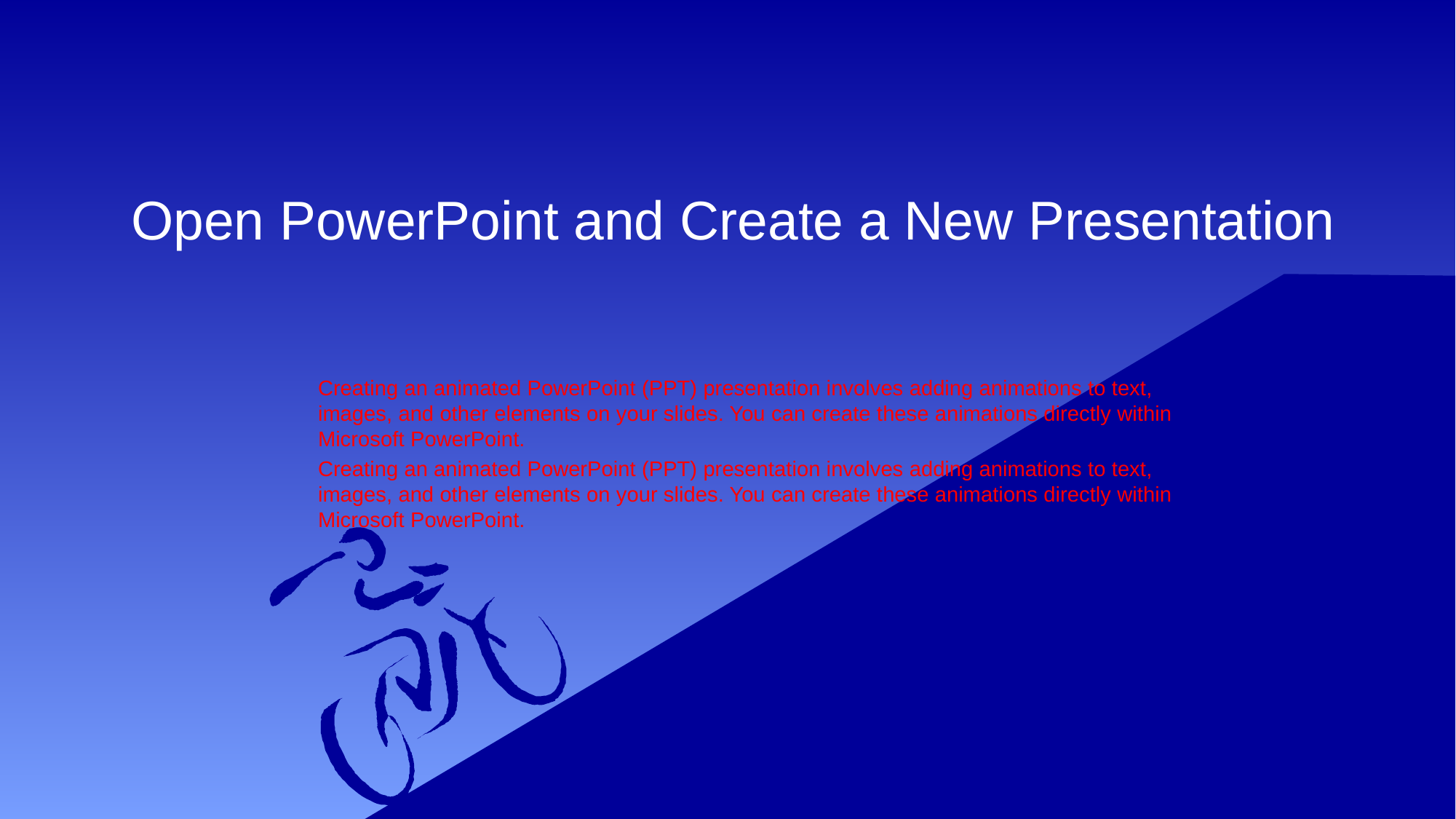

# Open PowerPoint and Create a New Presentation
Creating an animated PowerPoint (PPT) presentation involves adding animations to text, images, and other elements on your slides. You can create these animations directly within Microsoft PowerPoint.
Creating an animated PowerPoint (PPT) presentation involves adding animations to text, images, and other elements on your slides. You can create these animations directly within Microsoft PowerPoint.